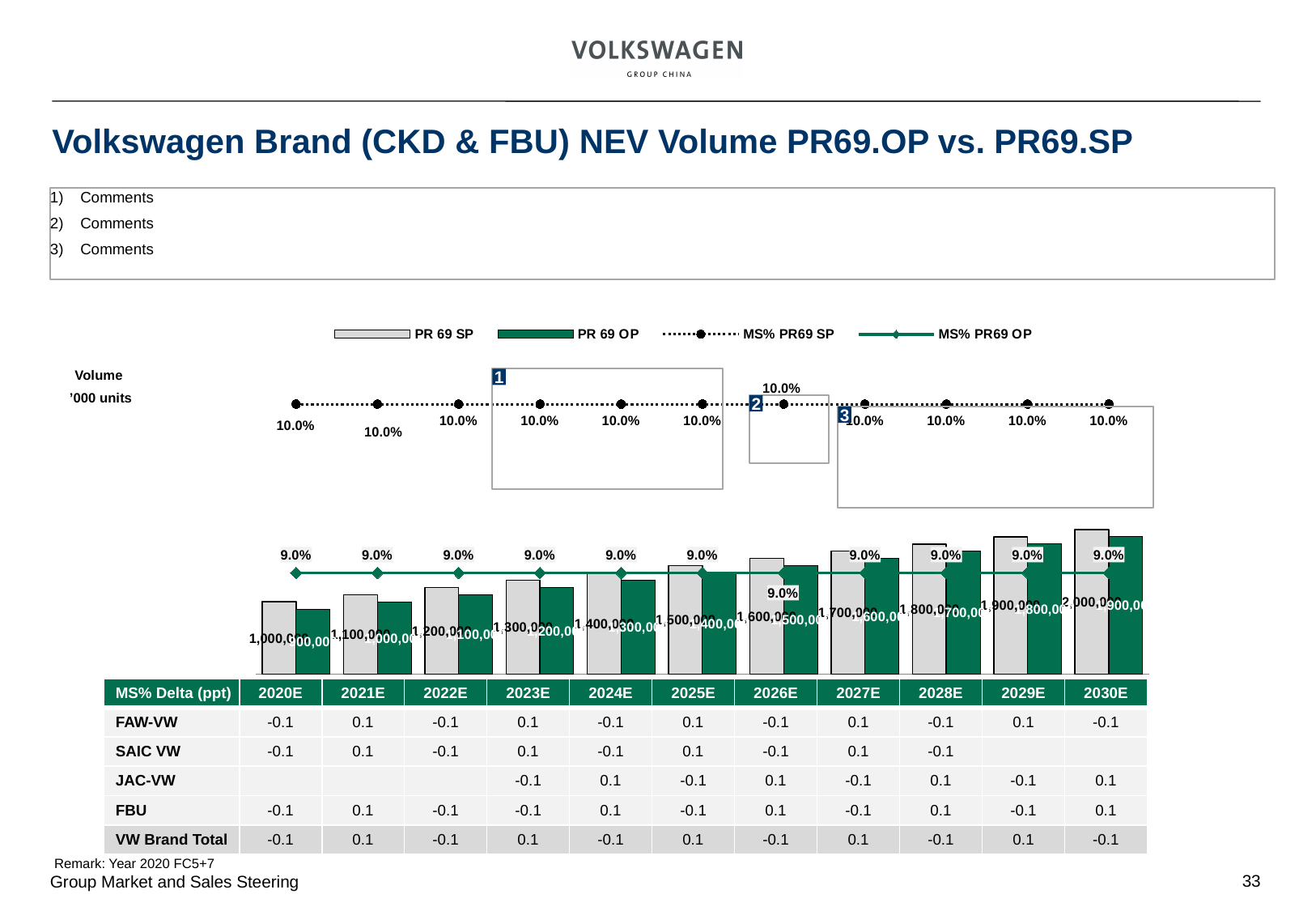

# Volkswagen Brand (CKD & FBU) NEV Volume PR69.OP vs. PR69.SP
Comments
Comments
Comments

### Chart

| Category | PR 69 SP | PR 69 OP | MS% PR69 SP | MS% PR69 OP |
|---|---|---|---|---|
| 2020 | 1000000.0 | 900000.0 | 0.1 | 0.09 |
| 2021 | 1100000.0 | 1000000.0 | 0.1 | 0.09 |
| 2022 | 1200000.0 | 1100000.0 | 0.1 | 0.09 |
| 2023 | 1300000.0 | 1200000.0 | 0.1 | 0.09 |
| 2024 | 1400000.0 | 1300000.0 | 0.1 | 0.09 |
| 2025 | 1500000.0 | 1400000.0 | 0.1 | 0.09 |
| 2026 | 1600000.0 | 1500000.0 | 0.1 | 0.09 |
| 2027 | 1700000.0 | 1600000.0 | 0.1 | 0.09 |
| 2028 | 1800000.0 | 1700000.0 | 0.1 | 0.09 |
| 2029 | 1900000.0 | 1800000.0 | 0.1 | 0.09 |
| 2030 | 2000000.0 | 1900000.0 | 0.1 | 0.09 |
Volume
’000 units

1

2

3
| MS% Delta (ppt) | 2020E | 2021E | 2022E | 2023E | 2024E | 2025E | 2026E | 2027E | 2028E | 2029E | 2030E |
| --- | --- | --- | --- | --- | --- | --- | --- | --- | --- | --- | --- |
| FAW-VW | -0.1 | 0.1 | -0.1 | 0.1 | -0.1 | 0.1 | -0.1 | 0.1 | -0.1 | 0.1 | -0.1 |
| SAIC VW | -0.1 | 0.1 | -0.1 | 0.1 | -0.1 | 0.1 | -0.1 | 0.1 | -0.1 |  |  |
| JAC-VW |  |  |  | -0.1 | 0.1 | -0.1 | 0.1 | -0.1 | 0.1 | -0.1 | 0.1 |
| FBU | -0.1 | 0.1 | -0.1 | -0.1 | 0.1 | -0.1 | 0.1 | -0.1 | 0.1 | -0.1 | 0.1 |
| VW Brand Total | -0.1 | 0.1 | -0.1 | 0.1 | -0.1 | 0.1 | -0.1 | 0.1 | -0.1 | 0.1 | -0.1 |
Remark: Year 2020 FC5+7
33
Group Market and Sales Steering